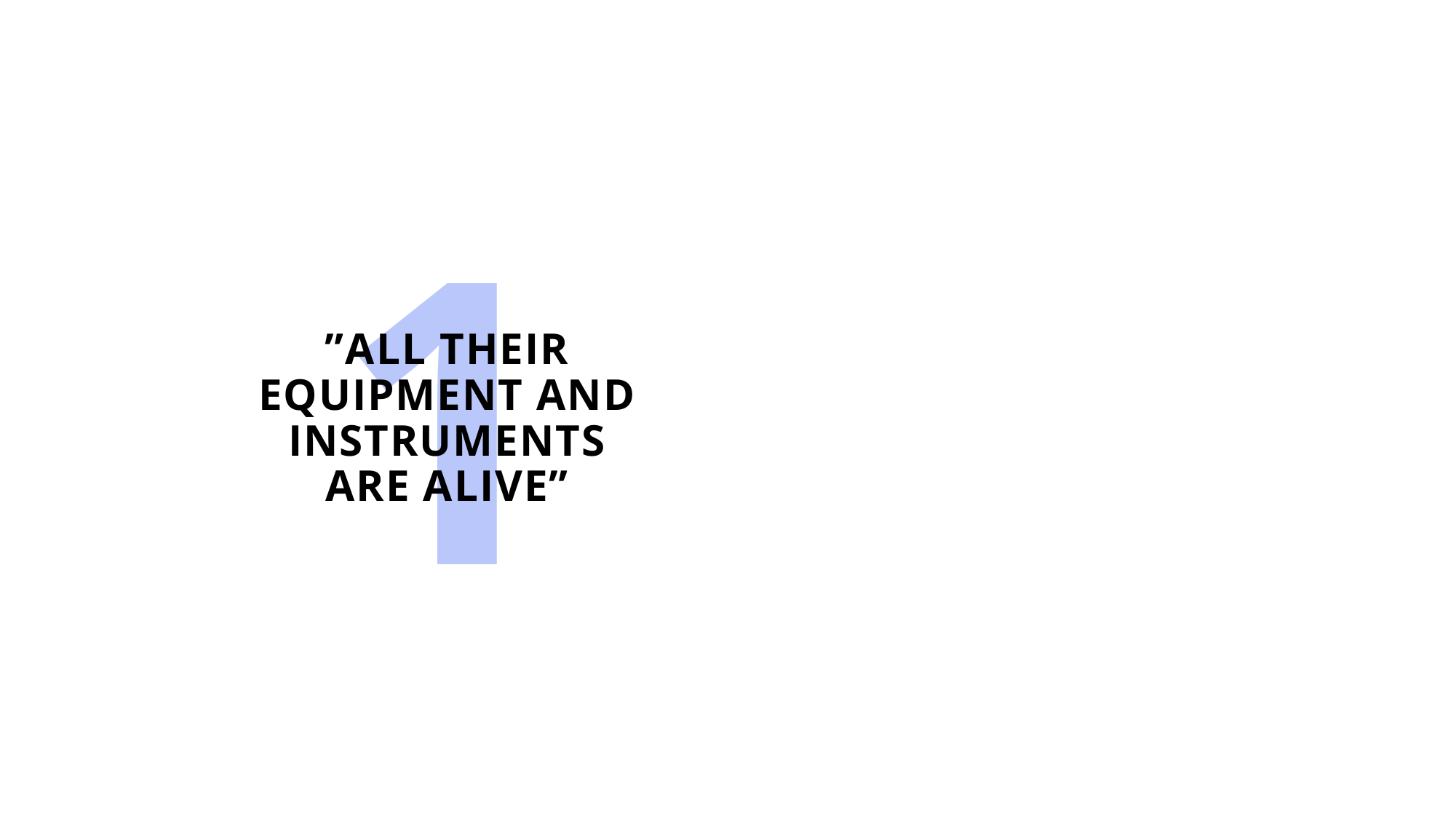

1

”ALL THEIR
EQUIPMENT AND
INSTRUMENTS
ARE ALIVE”